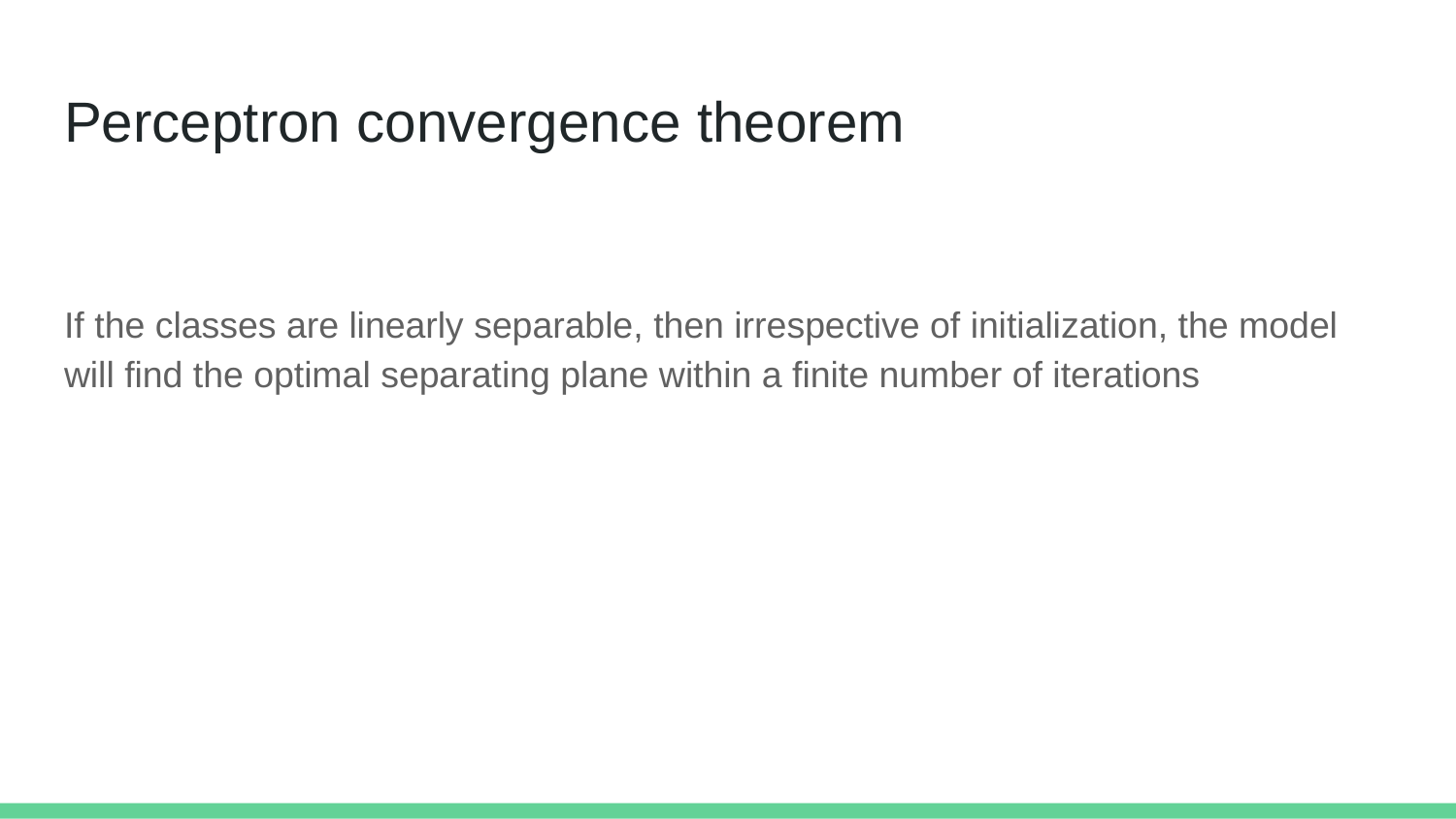

# Perceptron convergence theorem
If the classes are linearly separable, then irrespective of initialization, the model will find the optimal separating plane within a finite number of iterations